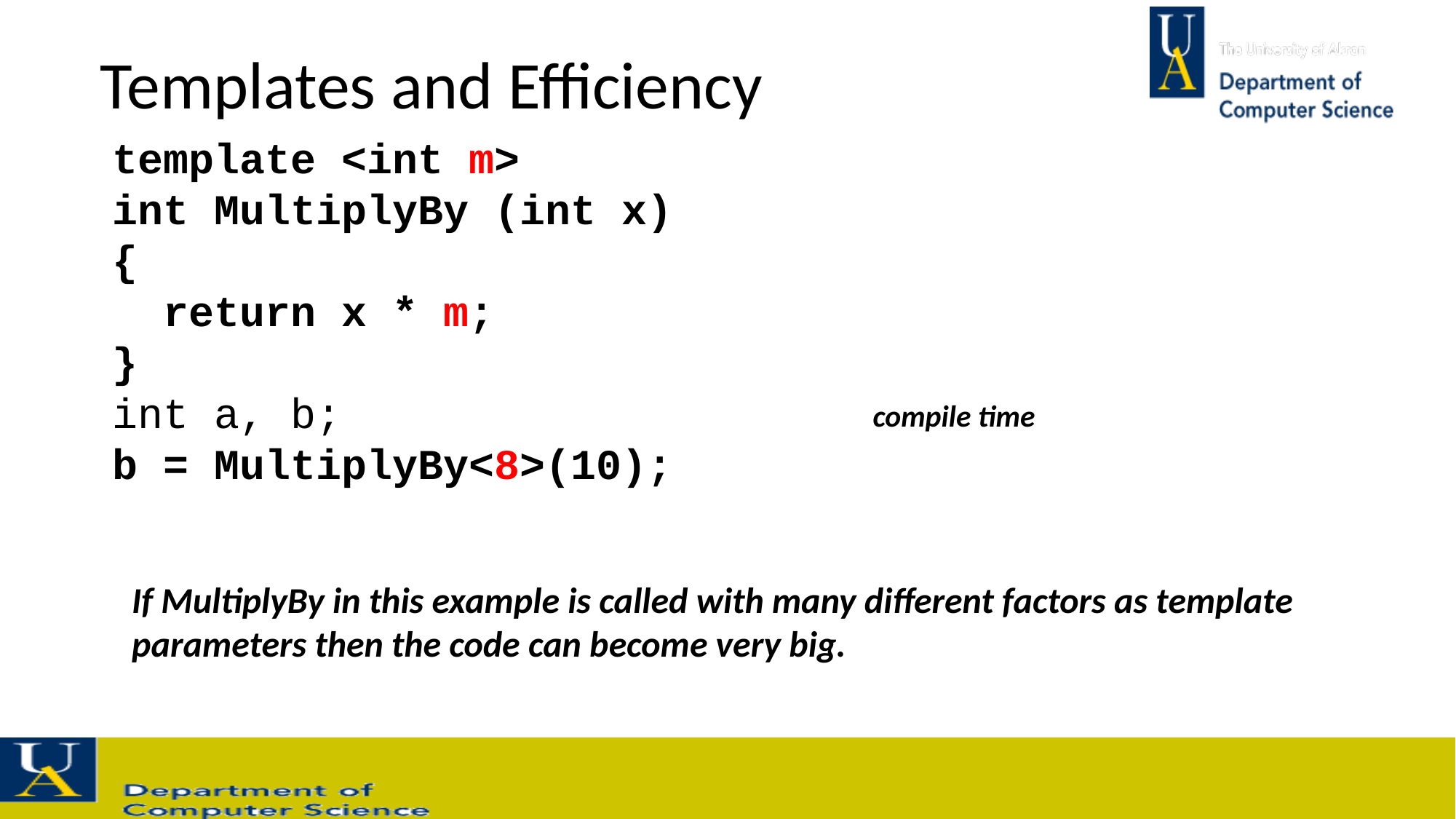

# Templates and Efficiency
template <int m>
int MultiplyBy (int x)
{
  return x * m;
}
int a, b;
b = MultiplyBy<8>(10);
compile time
If MultiplyBy in this example is called with many different factors as template
parameters then the code can become very big.